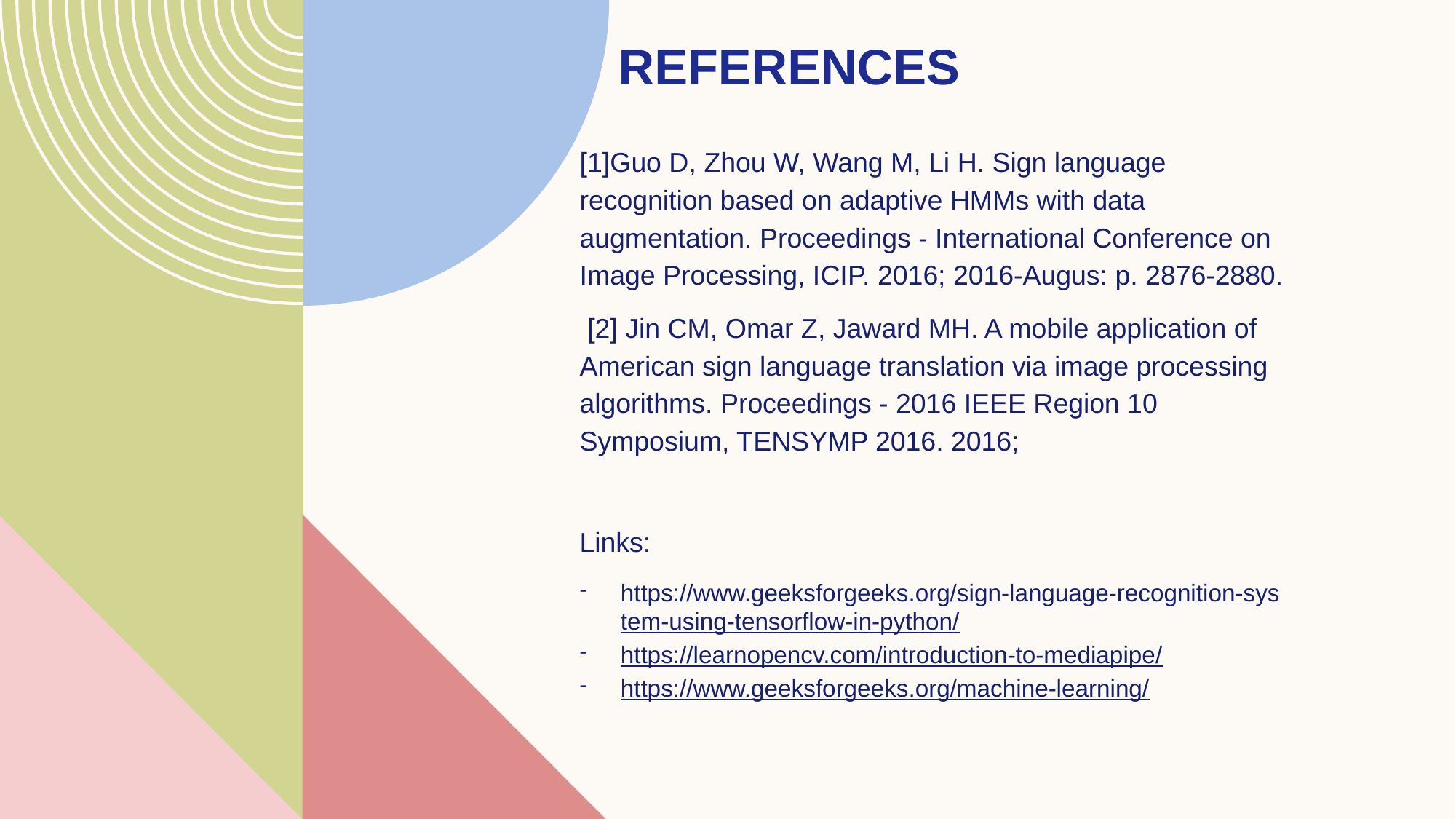

# References
13

[1]Guo D, Zhou W, Wang M, Li H. Sign language recognition based on adaptive HMMs with data augmentation. Proceedings - International Conference on Image Processing, ICIP. 2016; 2016-Augus: p. 2876-2880.
 [2] Jin CM, Omar Z, Jaward MH. A mobile application of American sign language translation via image processing algorithms. Proceedings - 2016 IEEE Region 10 Symposium, TENSYMP 2016. 2016;

Links:
https://www.geeksforgeeks.org/sign-language-recognition-system-using-tensorflow-in-python/
https://learnopencv.com/introduction-to-mediapipe/
https://www.geeksforgeeks.org/machine-learning/